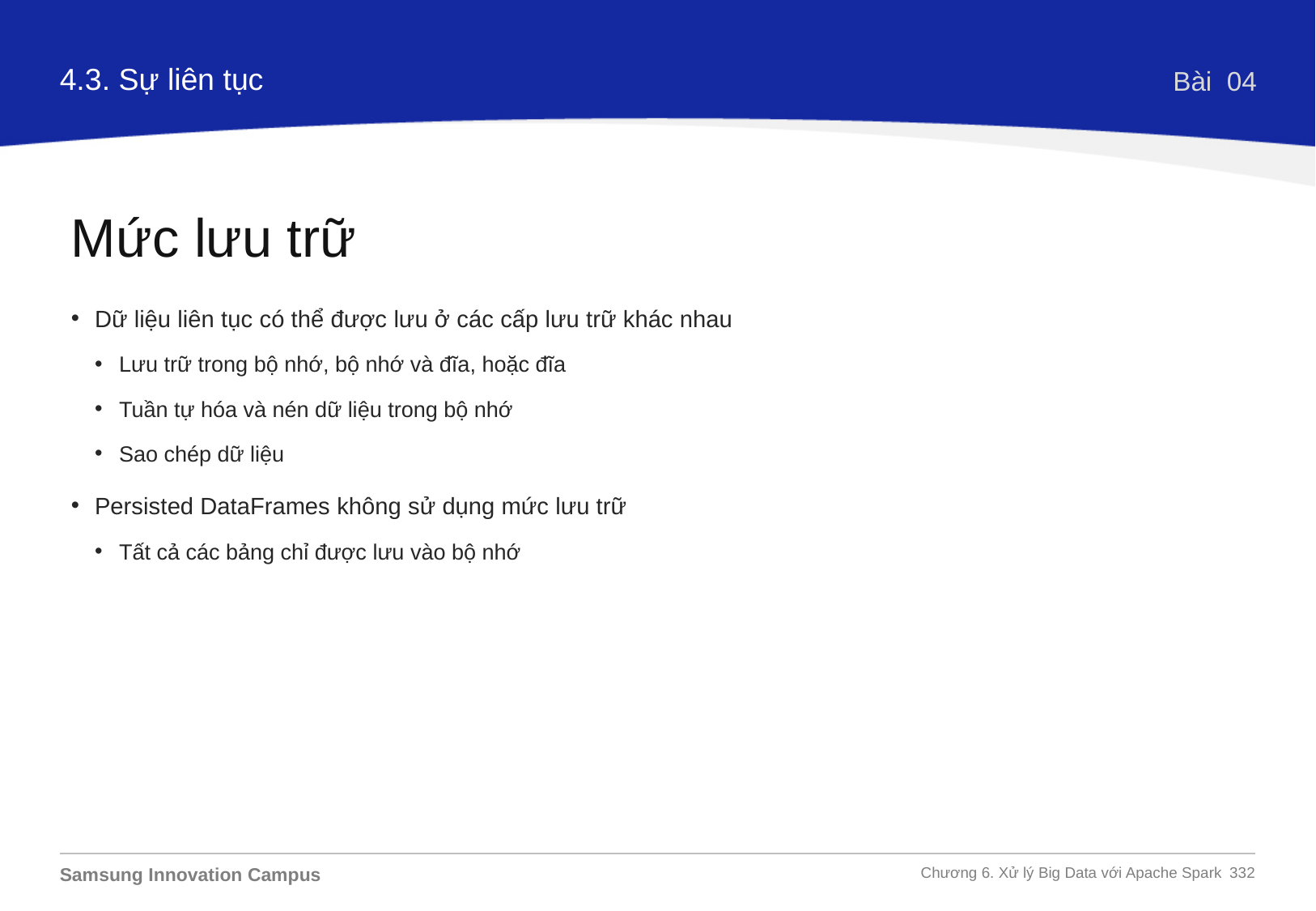

4.3. Sự liên tục
Bài  04
Mức lưu trữ
Dữ liệu liên tục có thể được lưu ở các cấp lưu trữ khác nhau
Lưu trữ trong bộ nhớ, bộ nhớ và đĩa, hoặc đĩa
Tuần tự hóa và nén dữ liệu trong bộ nhớ
Sao chép dữ liệu
Persisted DataFrames không sử dụng mức lưu trữ
Tất cả các bảng chỉ được lưu vào bộ nhớ